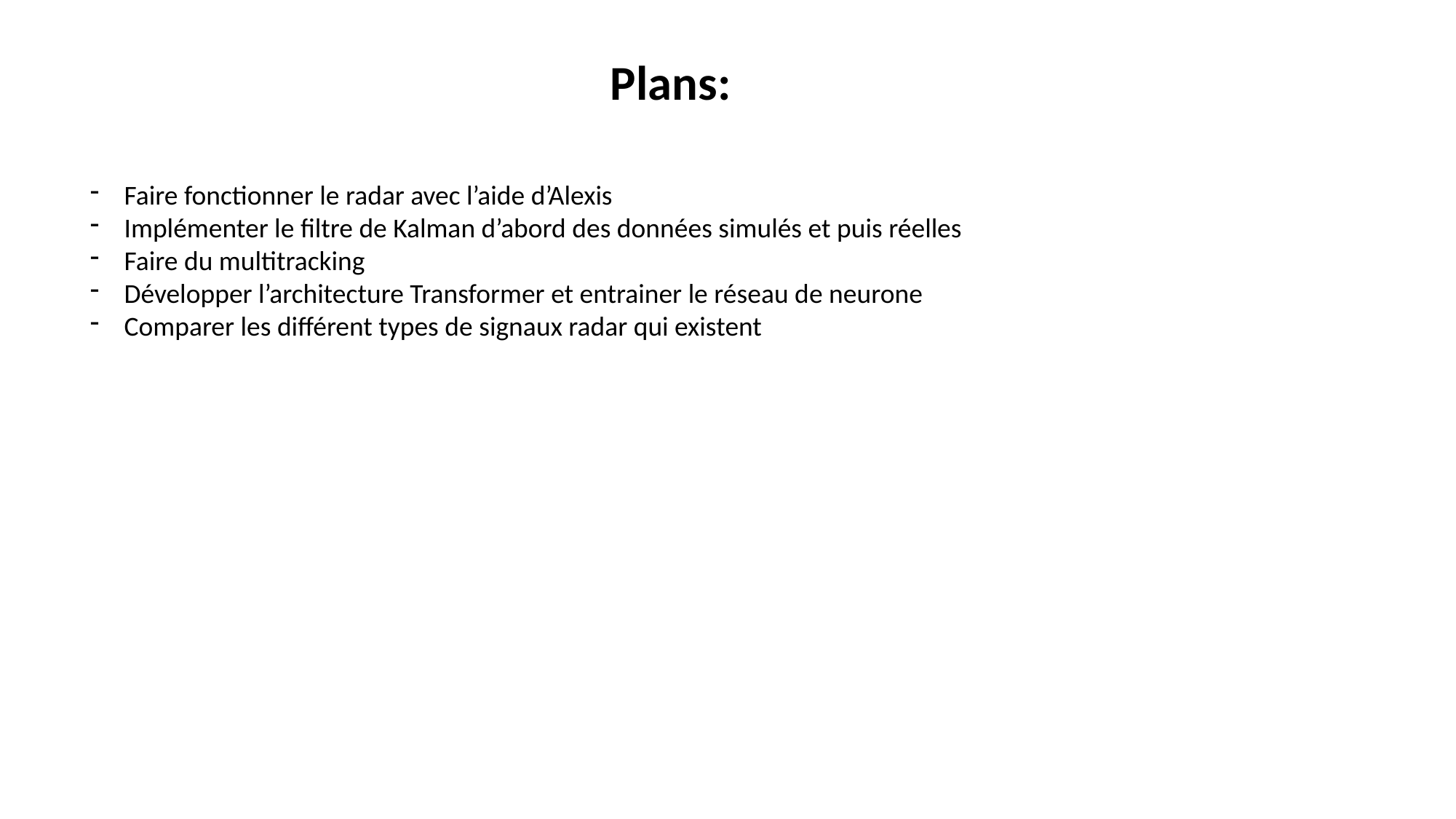

Plans:

Faire fonctionner le radar avec l’aide d’Alexis
Implémenter le filtre de Kalman d’abord des données simulés et puis réelles
Faire du multitracking
Développer l’architecture Transformer et entrainer le réseau de neurone
Comparer les différent types de signaux radar qui existent